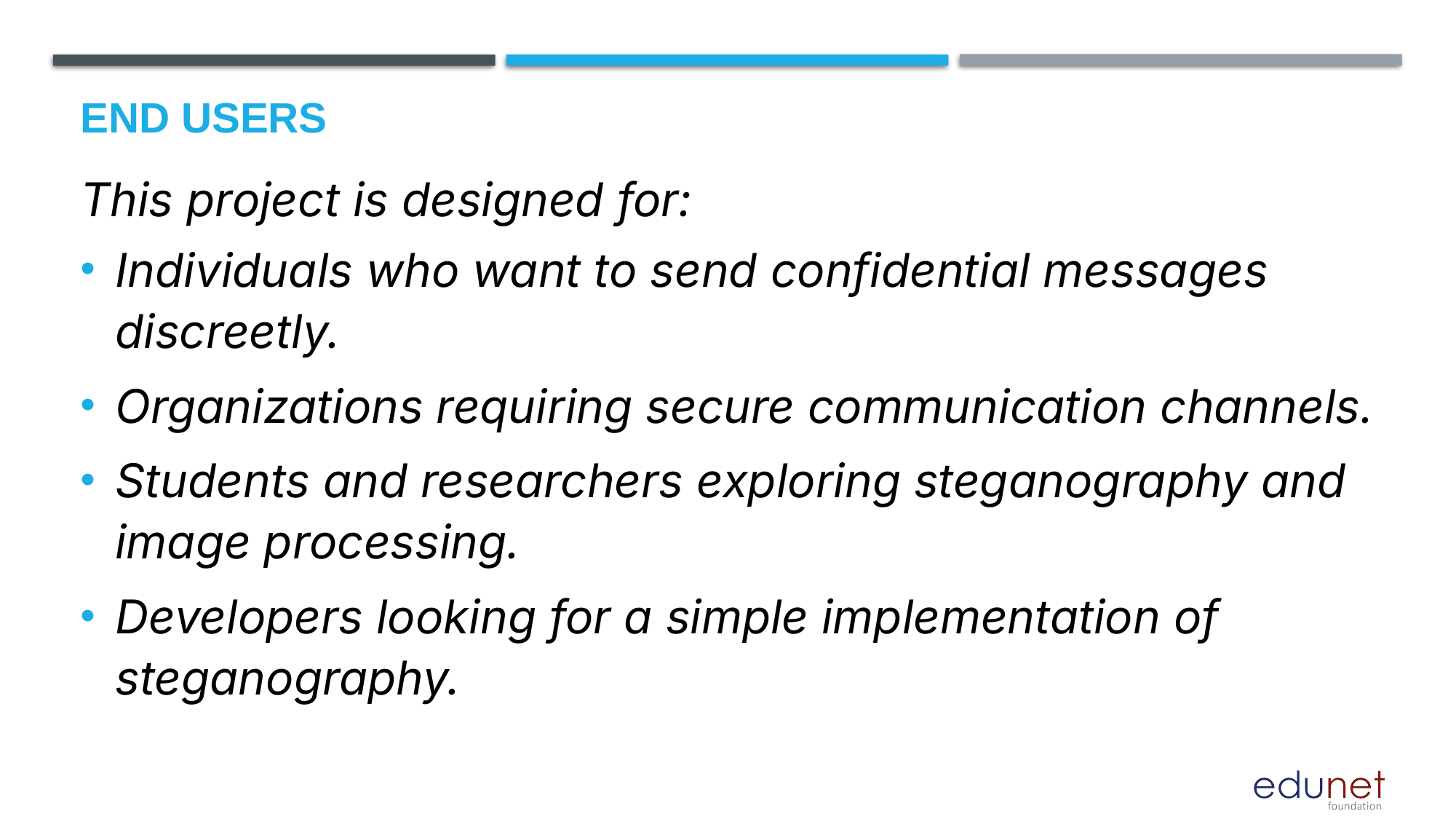

# End users
This project is designed for:
Individuals who want to send confidential messages discreetly.
Organizations requiring secure communication channels.
Students and researchers exploring steganography and image processing.
Developers looking for a simple implementation of steganography.